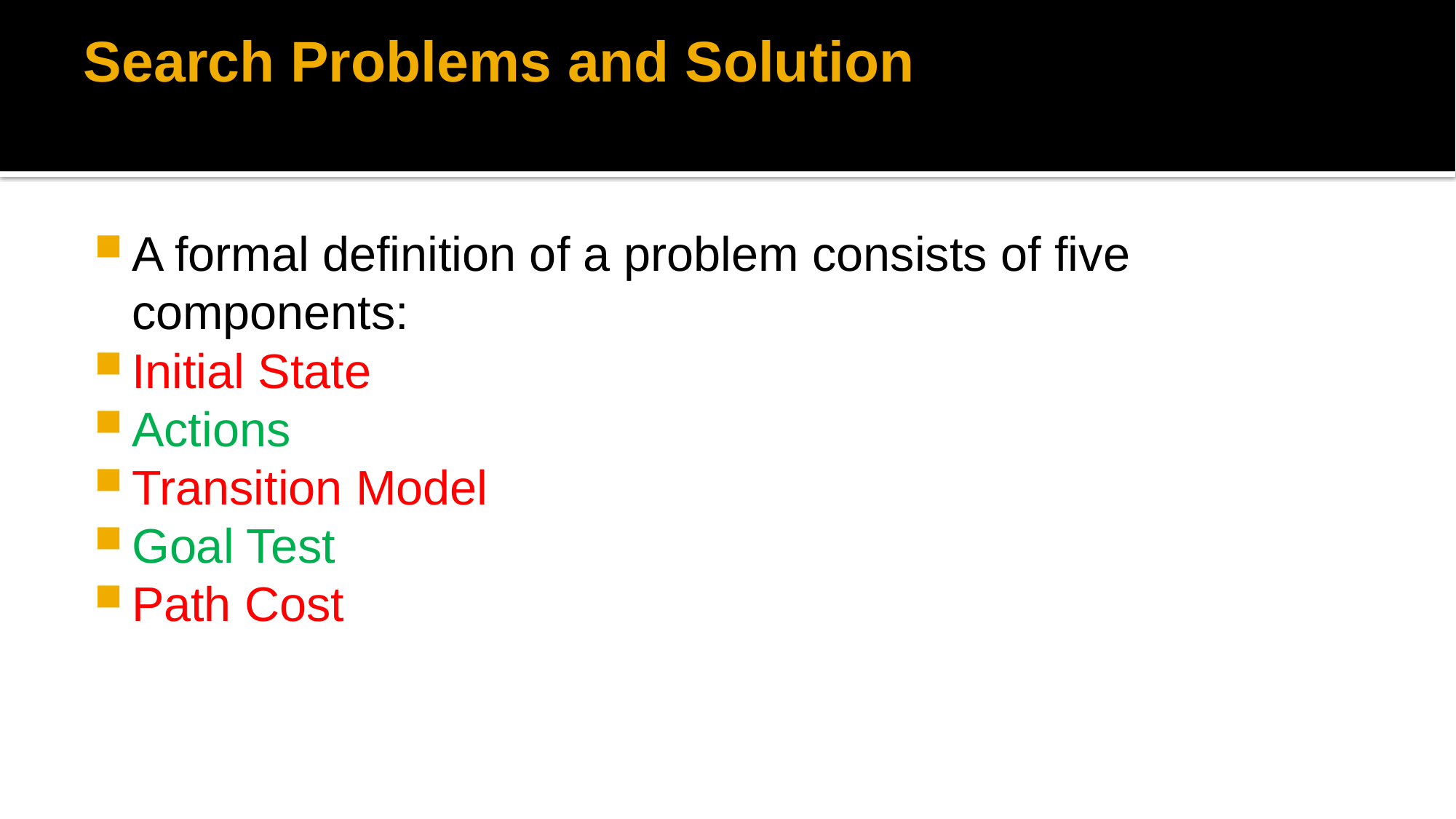

# Search Problems and Solution
A formal definition of a problem consists of five components:
Initial State
Actions
Transition Model
Goal Test
Path Cost